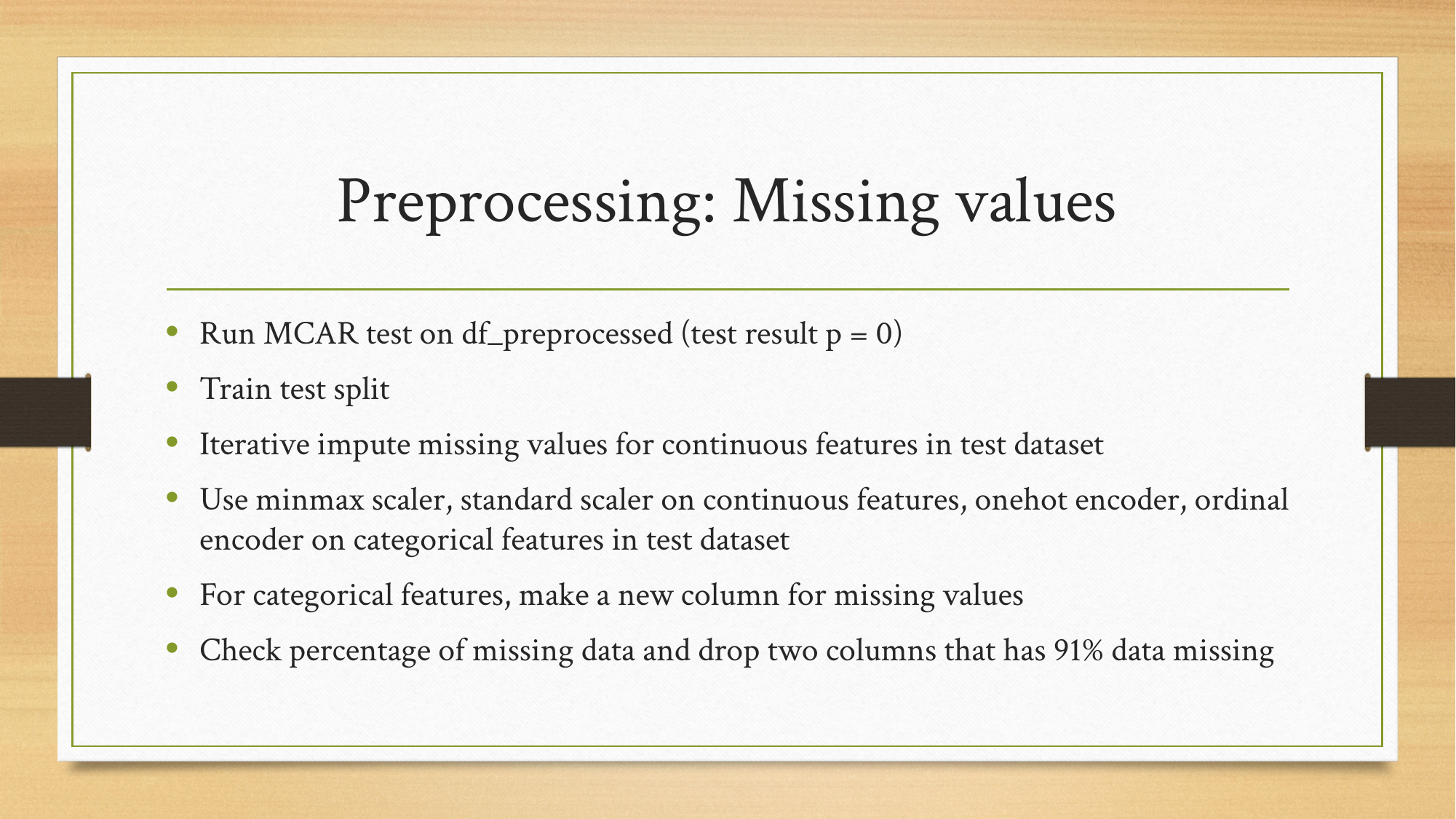

# Preprocessing: Missing values
Run MCAR test on df_preprocessed (test result p = 0)
Train test split
Iterative impute missing values for continuous features in test dataset
Use minmax scaler, standard scaler on continuous features, onehot encoder, ordinal encoder on categorical features in test dataset
For categorical features, make a new column for missing values
Check percentage of missing data and drop two columns that has 91% data missing